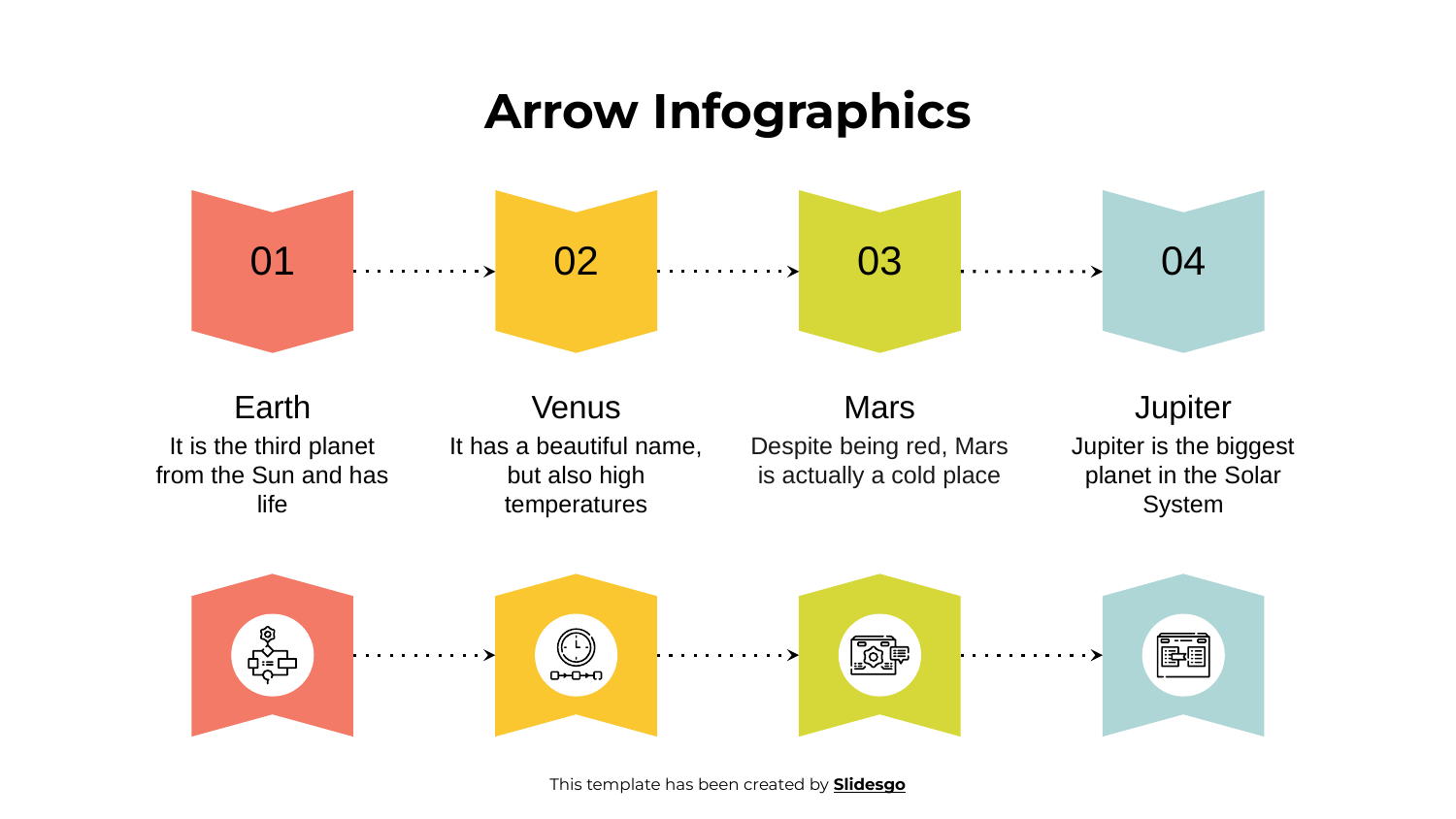

# Arrow Infographics

01
02
03
04

Earth
Mars
Jupiter
Venus
It is the third planet from the Sun and has life
Despite being red, Mars is actually a cold place
Jupiter is the biggest planet in the Solar System
It has a beautiful name, but also high temperatures

This template has been created by Slidesgo